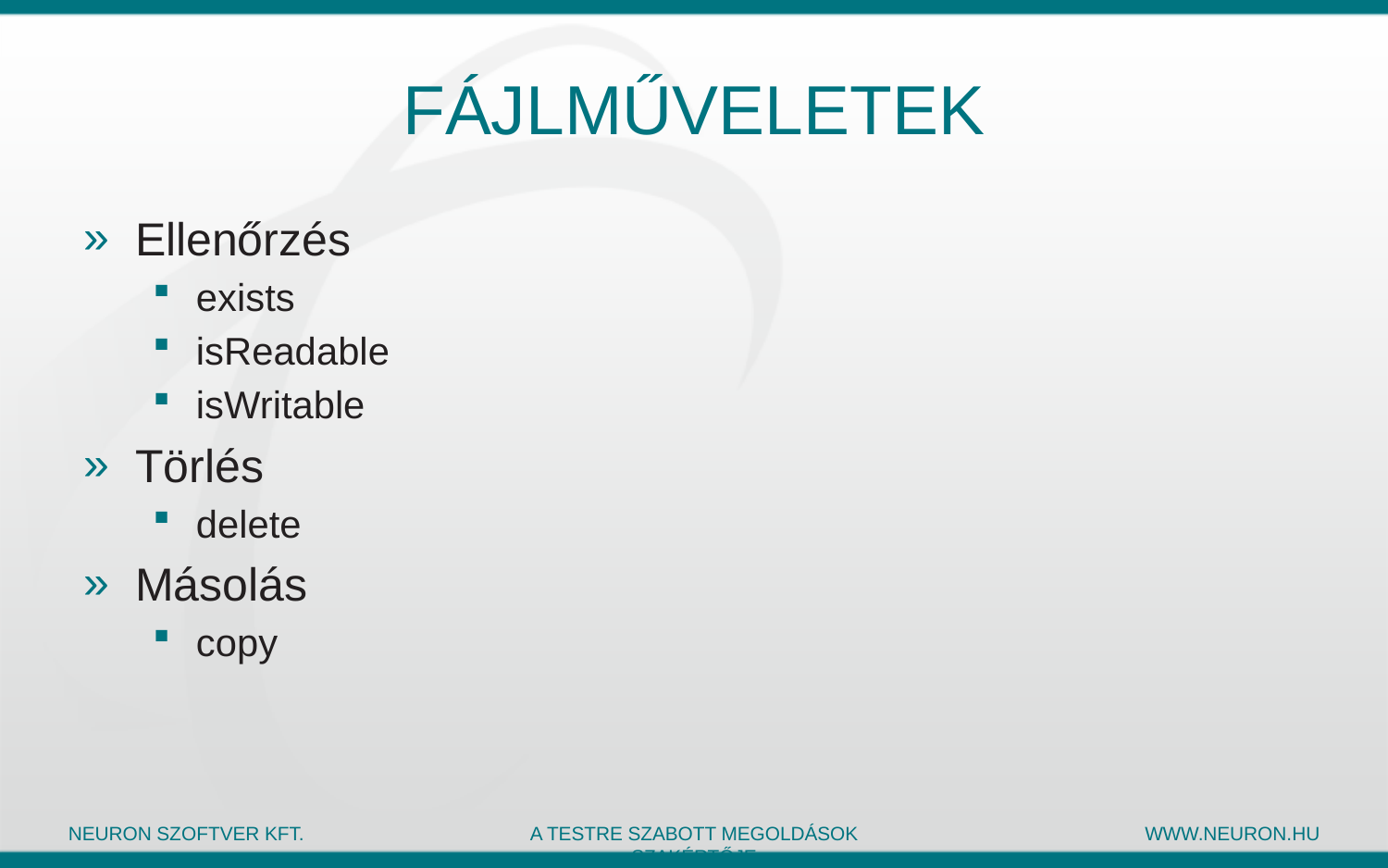

# Fájlműveletek
Ellenőrzés
exists
isReadable
isWritable
Törlés
delete
Másolás
copy